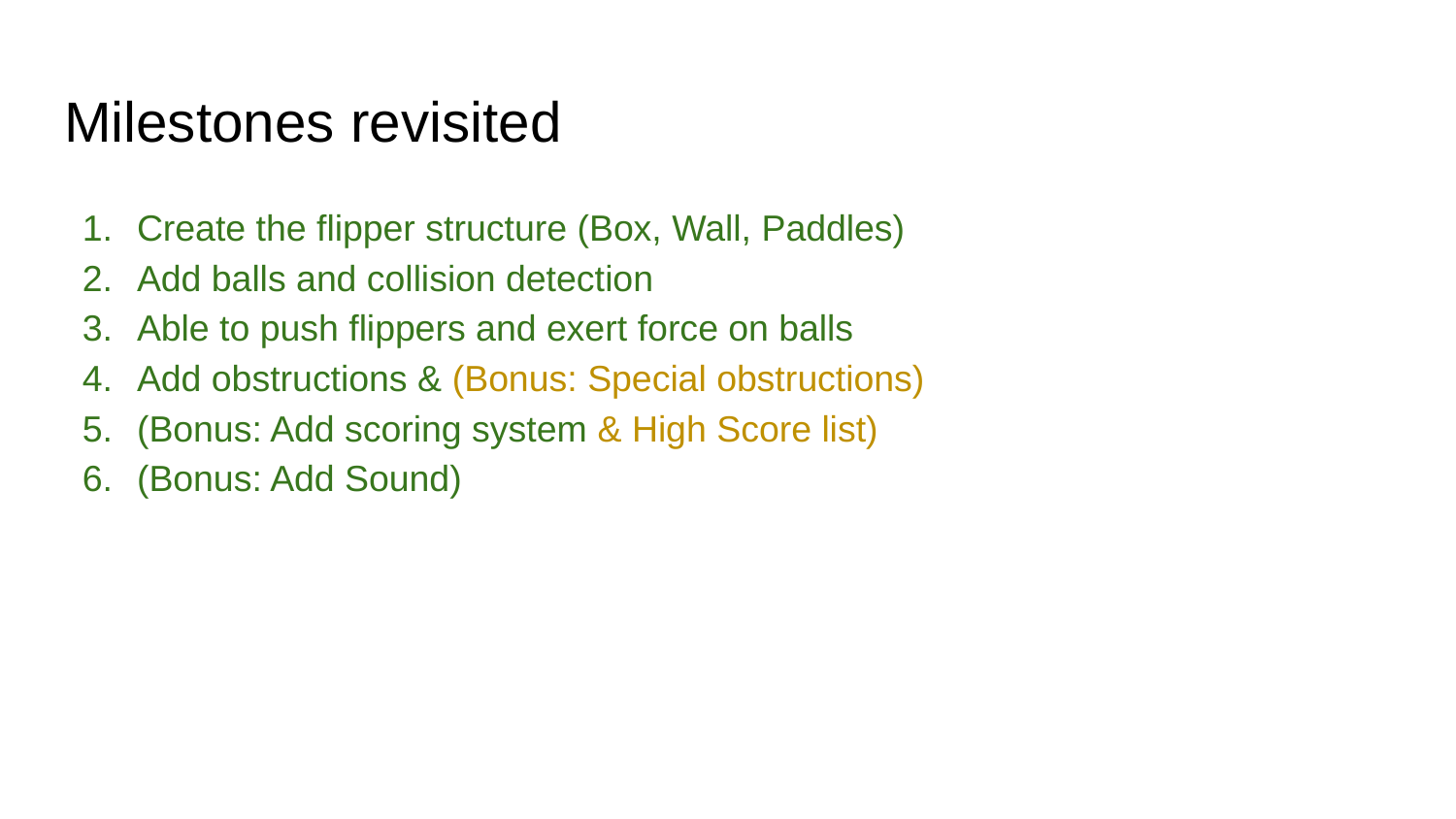

# Milestones revisited
Create the flipper structure (Box, Wall, Paddles)
Add balls and collision detection
Able to push flippers and exert force on balls
Add obstructions & (Bonus: Special obstructions)
(Bonus: Add scoring system & High Score list)
(Bonus: Add Sound)